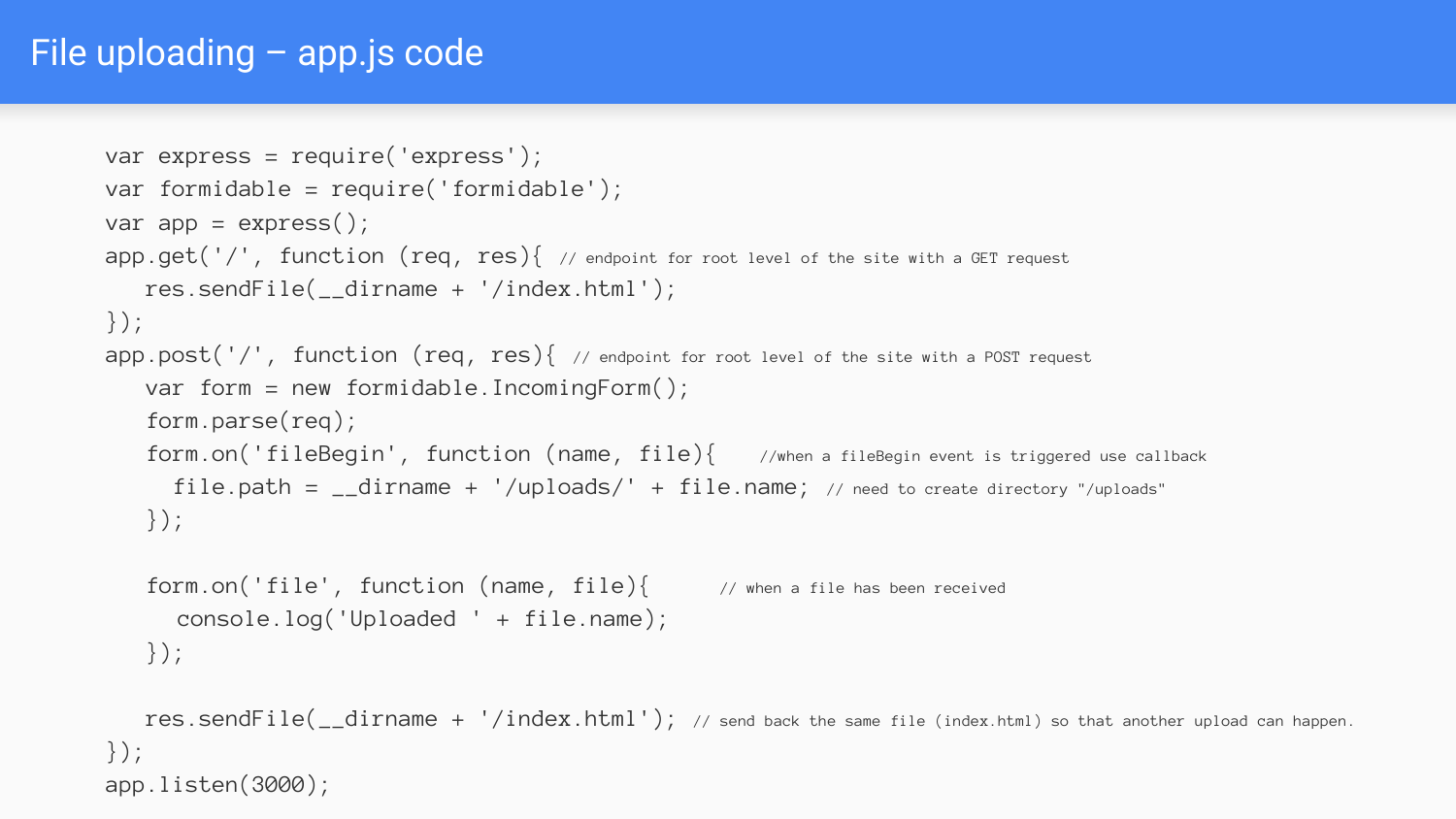

# File uploading – app.js code
var express = require('express');
var formidable = require('formidable');
var app = express();
app.get('/', function (req, res){ // endpoint for root level of the site with a GET request
   res.sendFile(__dirname + '/index.html');
});
app.post('/', function (req, res){ // endpoint for root level of the site with a POST request
   var form = new formidable.IncomingForm();
   form.parse(req);
   form.on('fileBegin', function (name, file){   //when a fileBegin event is triggered use callback
     file.path = __dirname + '/uploads/' + file.name; // need to create directory "/uploads"
   });

   form.on('file', function (name, file){     // when a file has been received
        console.log('Uploaded ' + file.name);
   });

   res.sendFile(__dirname + '/index.html'); // send back the same file (index.html) so that another upload can happen.
});
app.listen(3000);